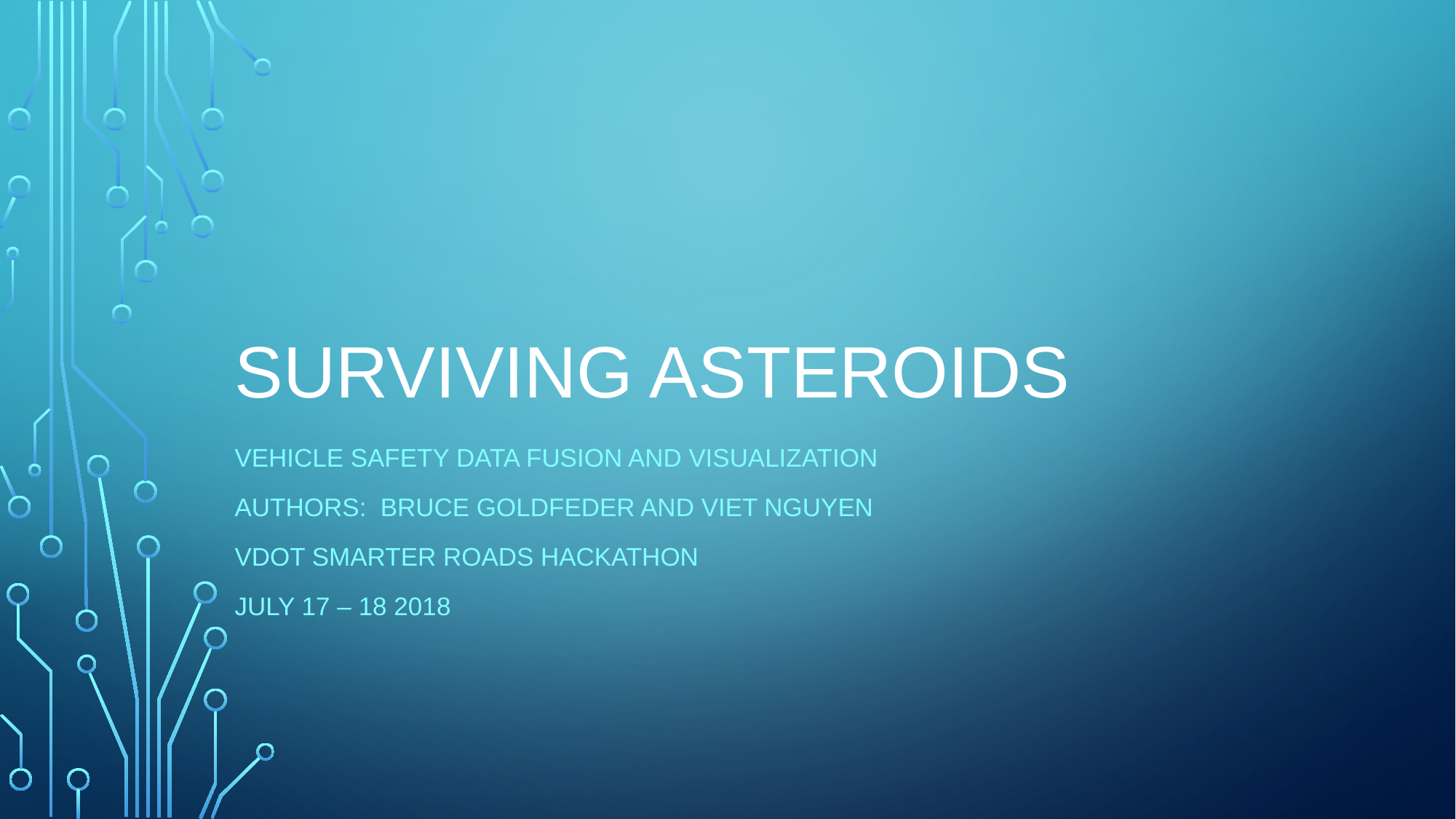

# Surviving Asteroids
Vehicle safety data fusion and visualization
Authors:  Bruce Goldfeder and Viet Nguyen
VDOT smarter roads Hackathon
July 17 – 18 2018